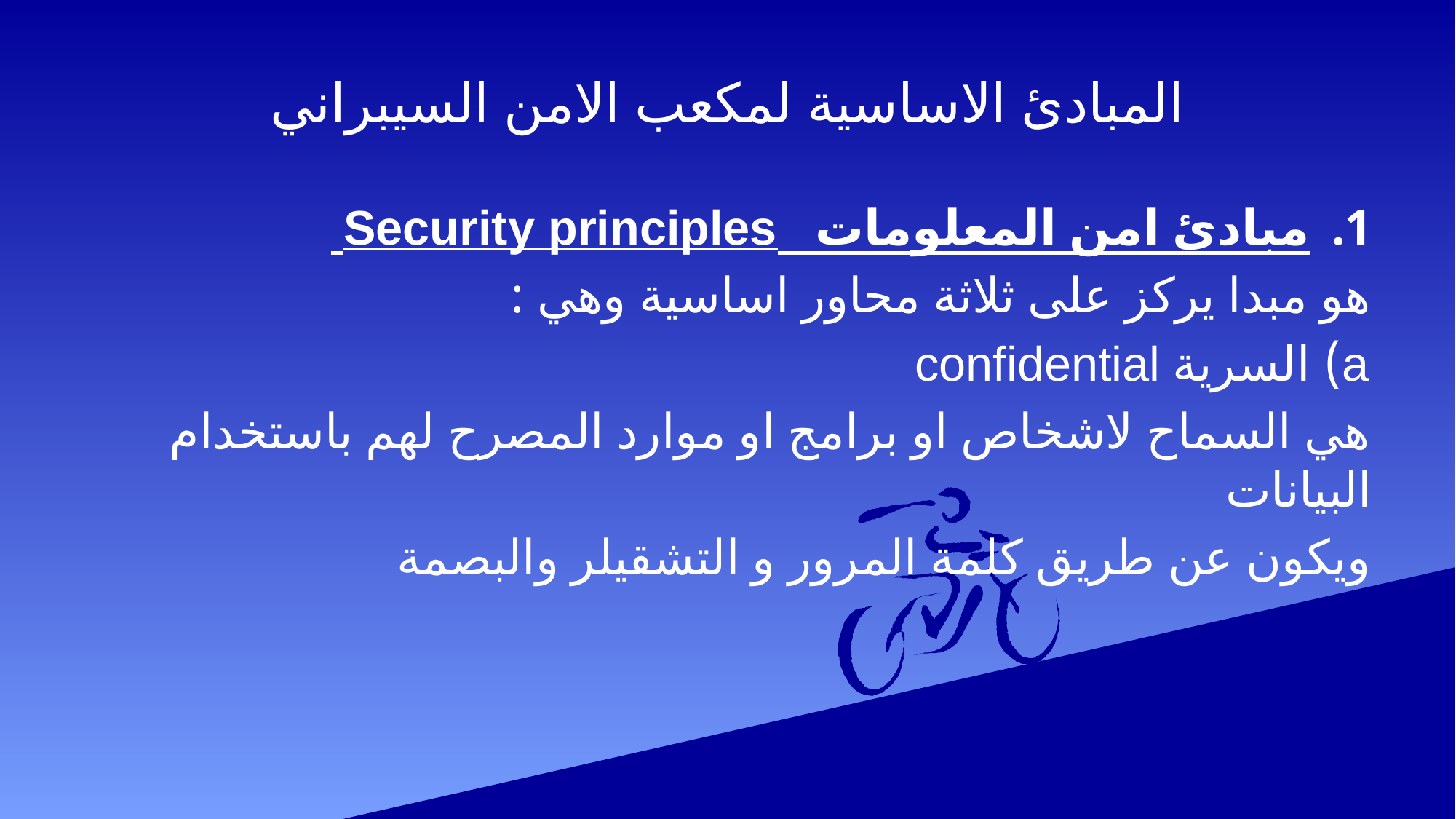

# المبادئ الاساسية لمكعب الامن السيبراني
مبادئ امن المعلومات   Security principles
هو مبدا يركز على ثلاثة محاور اساسية وهي :
السرية confidential
هي السماح لاشخاص او برامج او موارد المصرح لهم باستخدام البيانات
ويكون عن طريق كلمة المرور و التشقيلر والبصمة